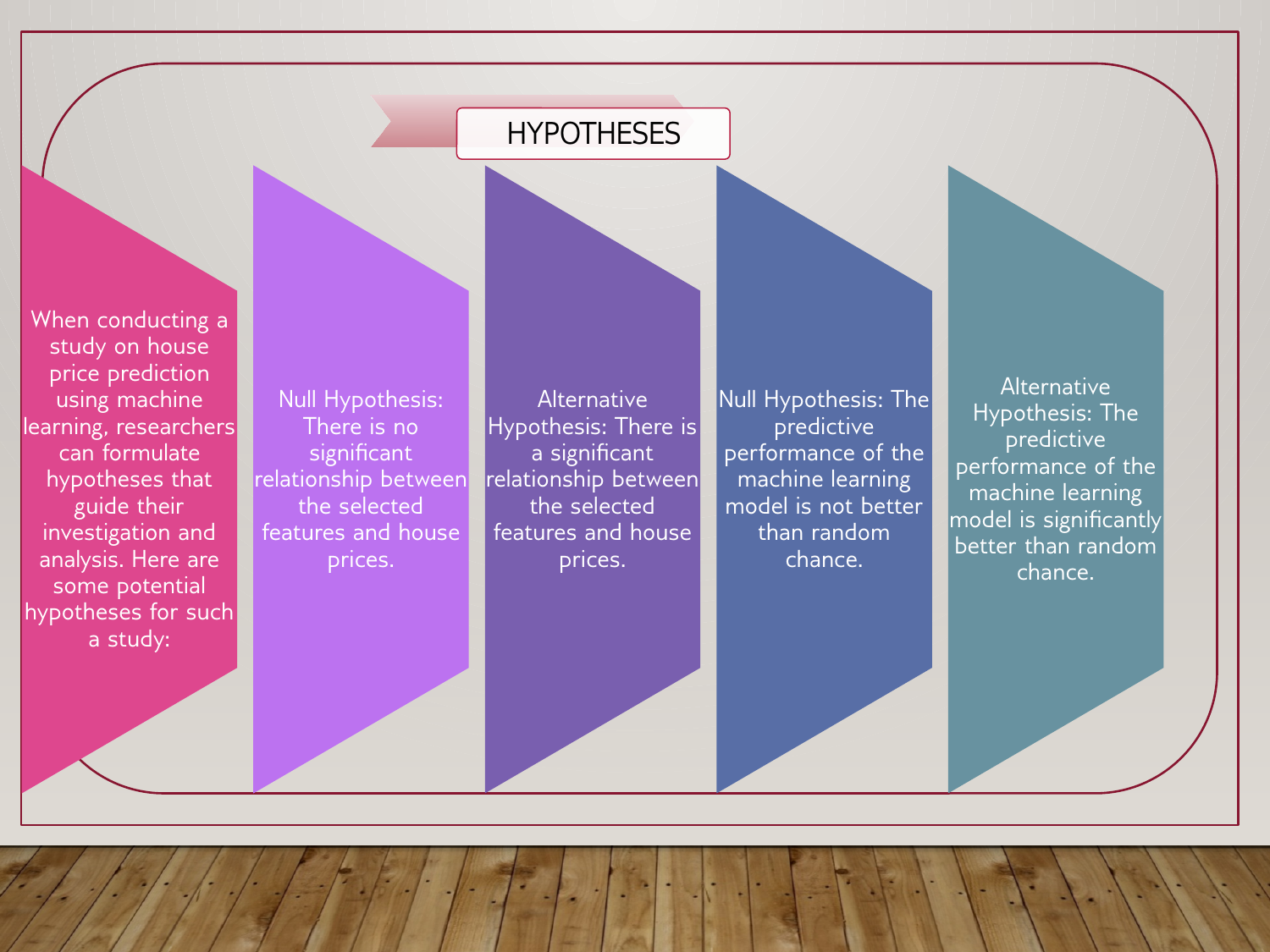

HYPOTHESES
When conducting a study on house price prediction using machine learning, researchers can formulate hypotheses that guide their investigation and analysis. Here are some potential hypotheses for such a study:
Null Hypothesis: There is no significant relationship between the selected features and house prices.
Alternative Hypothesis: There is a significant relationship between the selected features and house prices.
Null Hypothesis: The predictive performance of the machine learning model is not better than random chance.
Alternative Hypothesis: The predictive performance of the machine learning model is significantly better than random chance.